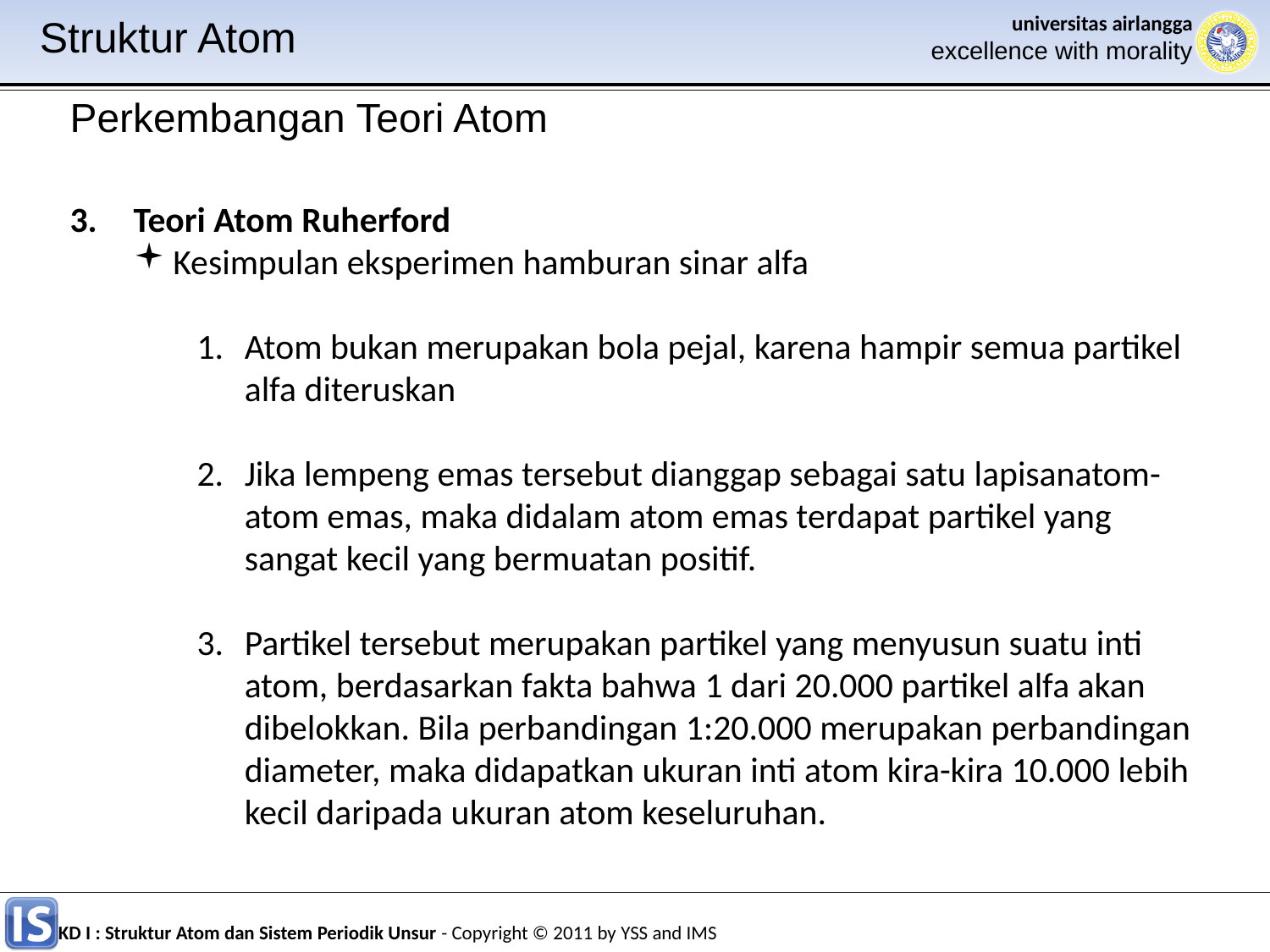

Struktur Atom
Perkembangan Teori Atom
Teori Atom Ruherford
Kesimpulan eksperimen hamburan sinar alfa

Atom bukan merupakan bola pejal, karena hampir semua partikel alfa diteruskan

Jika lempeng emas tersebut dianggap sebagai satu lapisanatom-atom emas, maka didalam atom emas terdapat partikel yang sangat kecil yang bermuatan positif.

Partikel tersebut merupakan partikel yang menyusun suatu inti atom, berdasarkan fakta bahwa 1 dari 20.000 partikel alfa akan dibelokkan. Bila perbandingan 1:20.000 merupakan perbandingan diameter, maka didapatkan ukuran inti atom kira-kira 10.000 lebih kecil daripada ukuran atom keseluruhan.
7